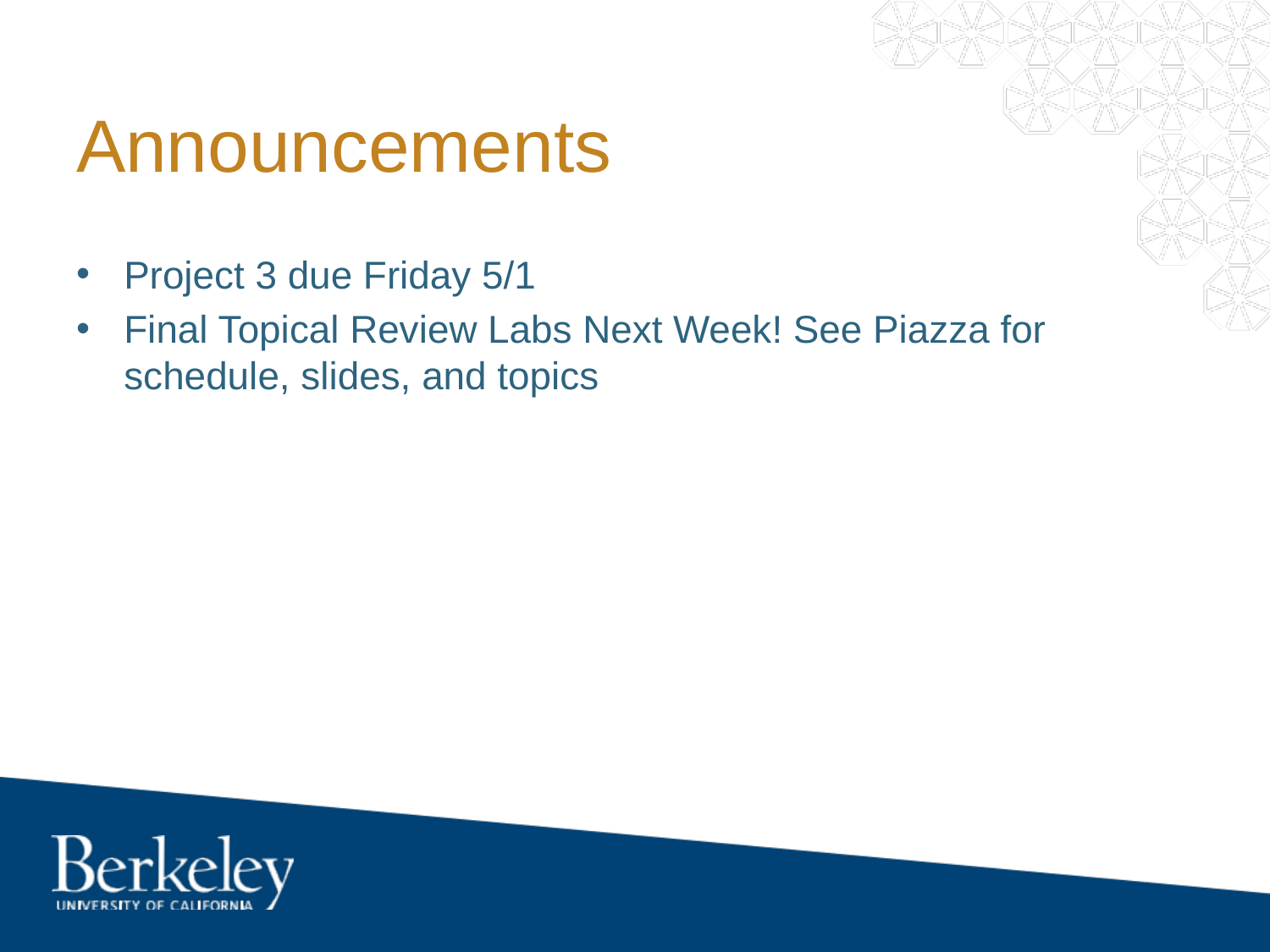

# Announcements
Project 3 due Friday 5/1
Final Topical Review Labs Next Week! See Piazza for schedule, slides, and topics